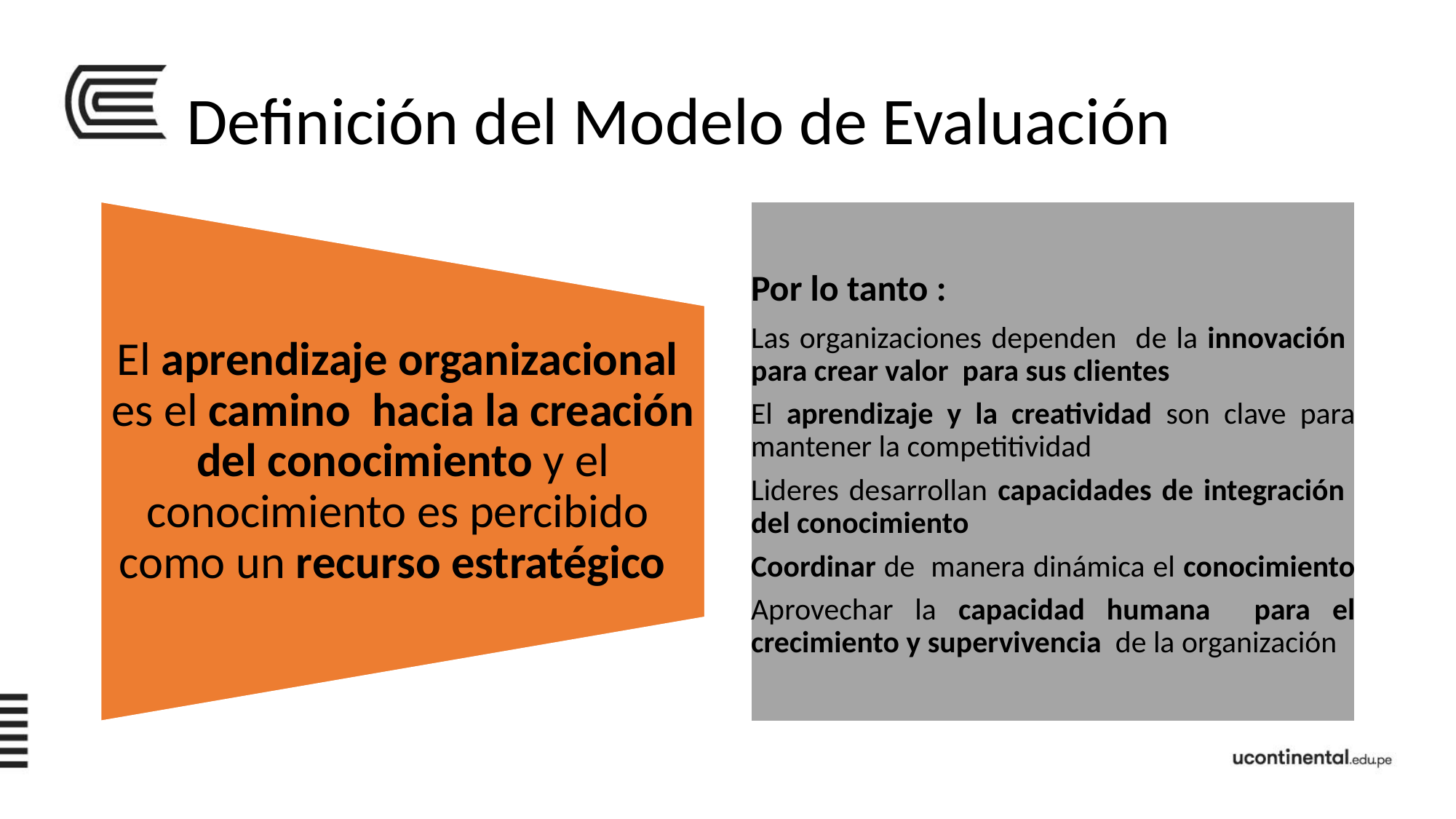

# Definición del Modelo de Evaluación
El aprendizaje organizacional  es el camino  hacia la creación del conocimiento y el conocimiento es percibido  como un recurso estratégico

Por lo tanto :
Las organizaciones dependen  de la innovación  para crear valor  para sus clientes
El aprendizaje y la creatividad son clave para mantener la competitividad
Lideres desarrollan capacidades de integración  del conocimiento
Coordinar de  manera dinámica el conocimiento
Aprovechar la capacidad humana  para el crecimiento y supervivencia  de la organización